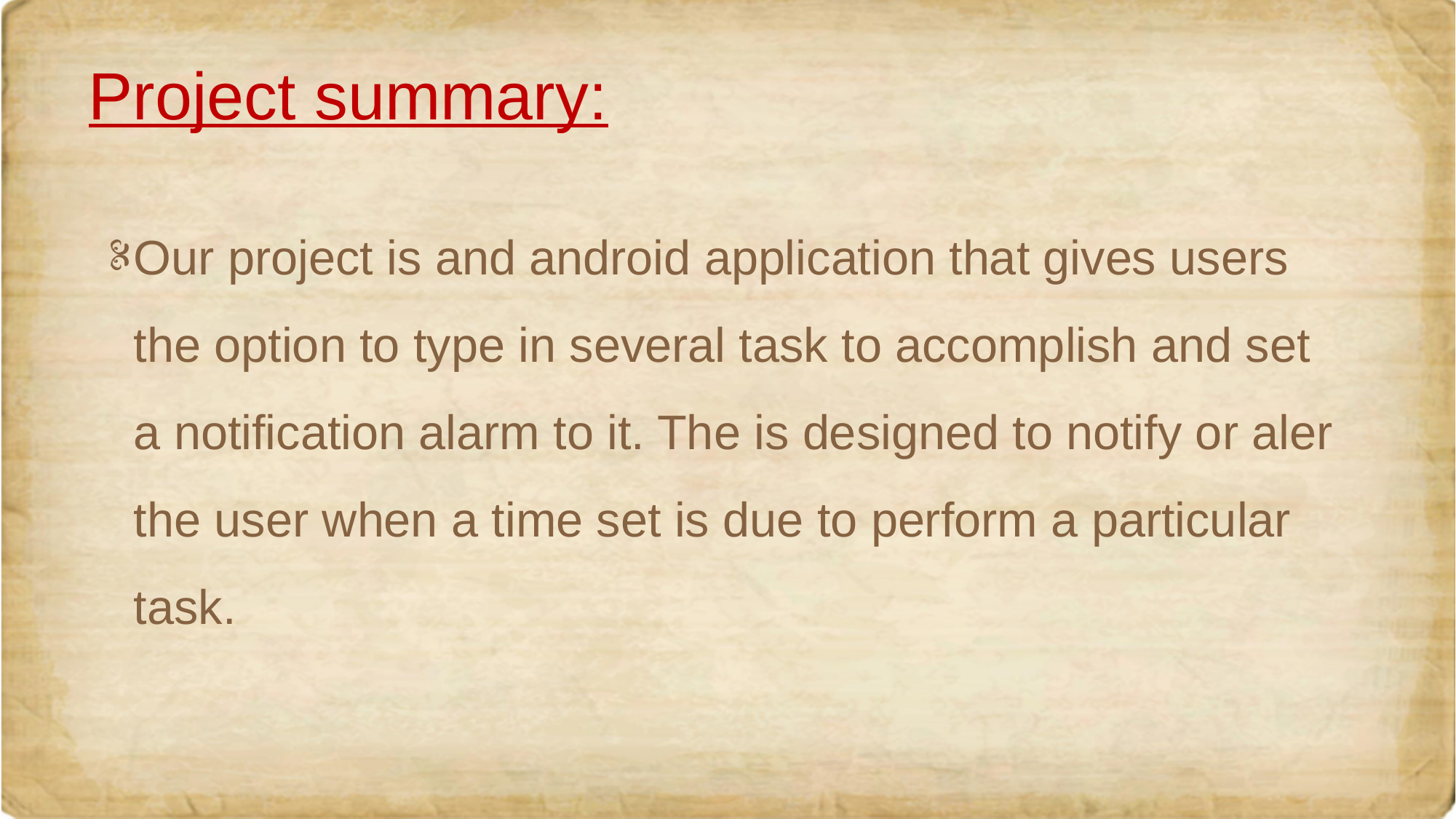

# Project summary:
Our project is and android application that gives users the option to type in several task to accomplish and set a notification alarm to it. The is designed to notify or aler the user when a time set is due to perform a particular task.